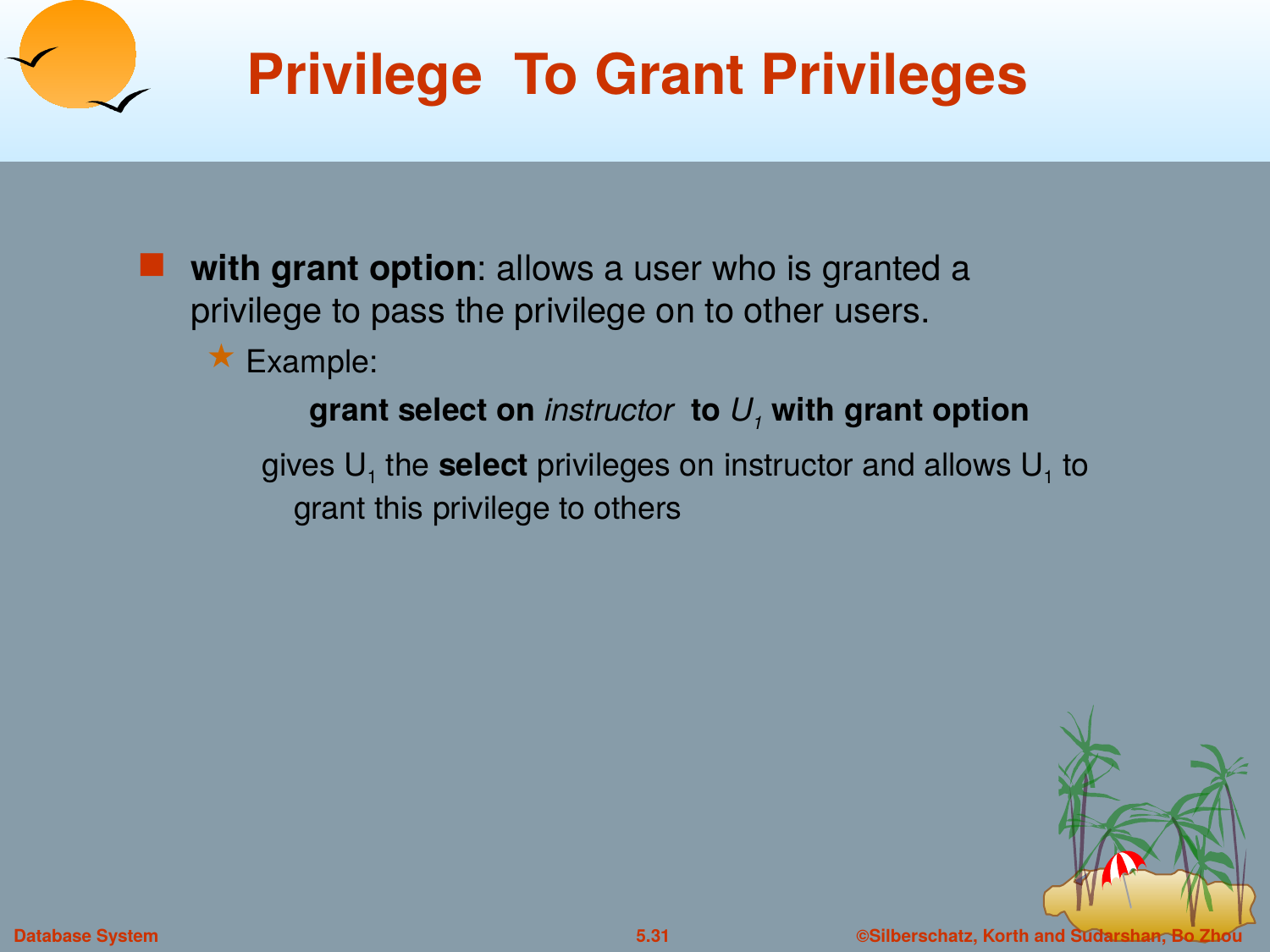

# Privilege  To Grant Privileges
with grant option: allows a user who is granted a privilege to pass the privilege on to other users.
Example:
grant select on instructor  to U1 with grant option
gives U1 the select privileges on instructor and allows U1 to grant this privilege to others